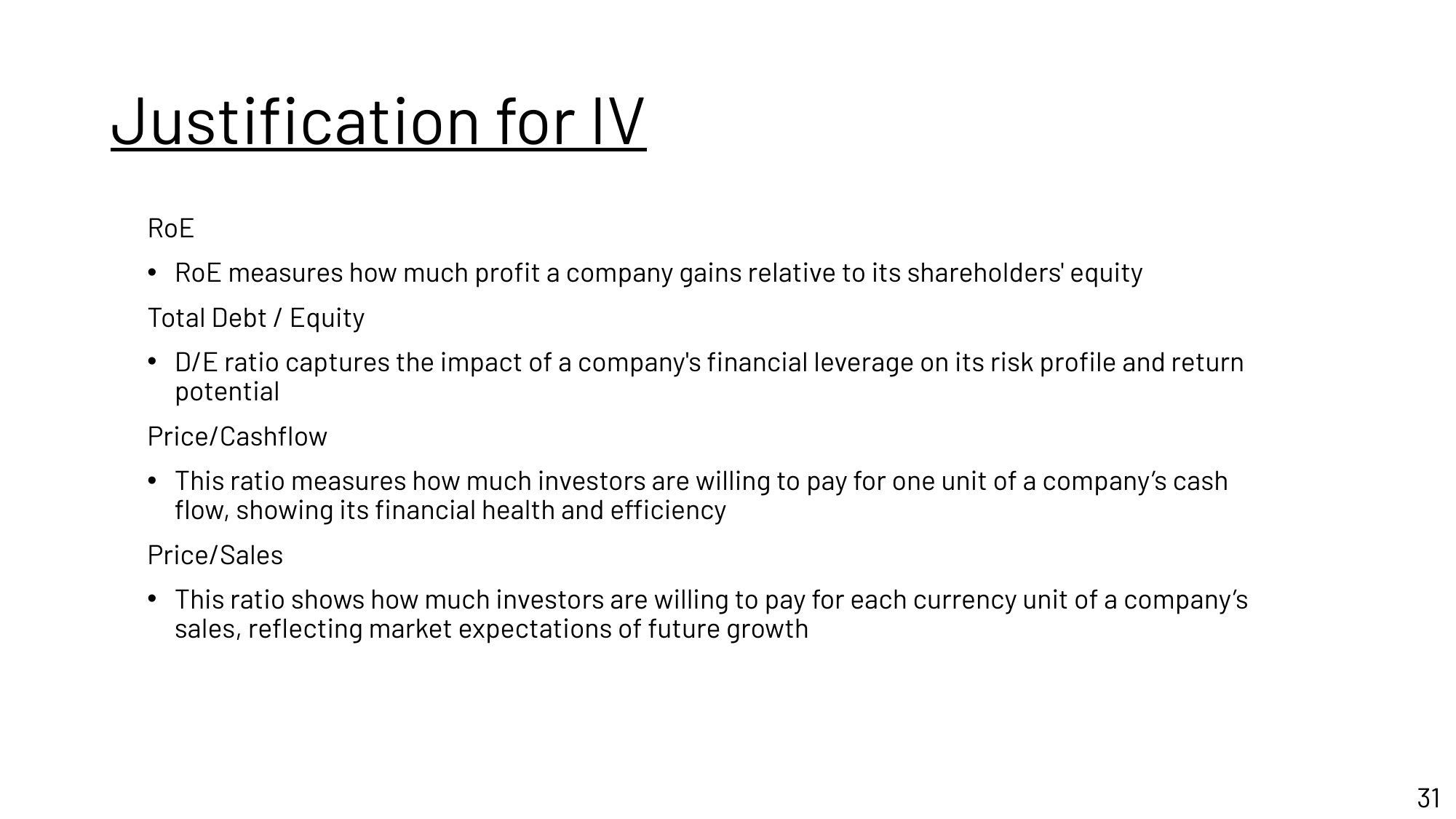

# Justification for IV
RoE
RoE measures how much profit a company gains relative to its shareholders' equity
Total Debt / Equity
D/E ratio captures the impact of a company's financial leverage on its risk profile and return potential
Price/Cashflow
This ratio measures how much investors are willing to pay for one unit of a company’s cash flow, showing its financial health and efficiency
Price/Sales
This ratio shows how much investors are willing to pay for each currency unit of a company’s sales, reflecting market expectations of future growth

31